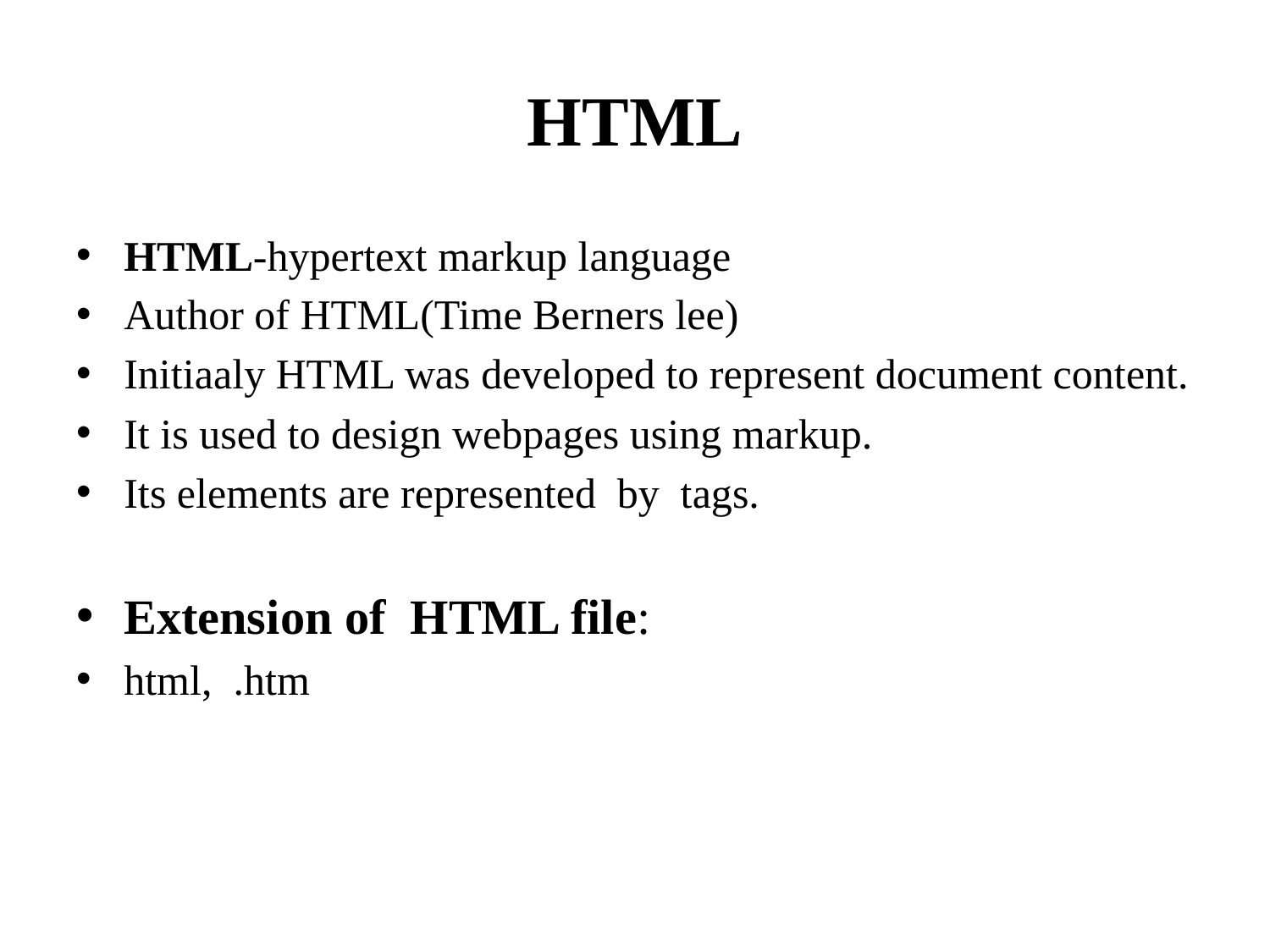

# HTML
HTML-hypertext markup language
Author of HTML(Time Berners lee)
Initiaaly HTML was developed to represent document content.
It is used to design webpages using markup.
Its elements are represented  by  tags.

Extension of  HTML file:
html,  .htm